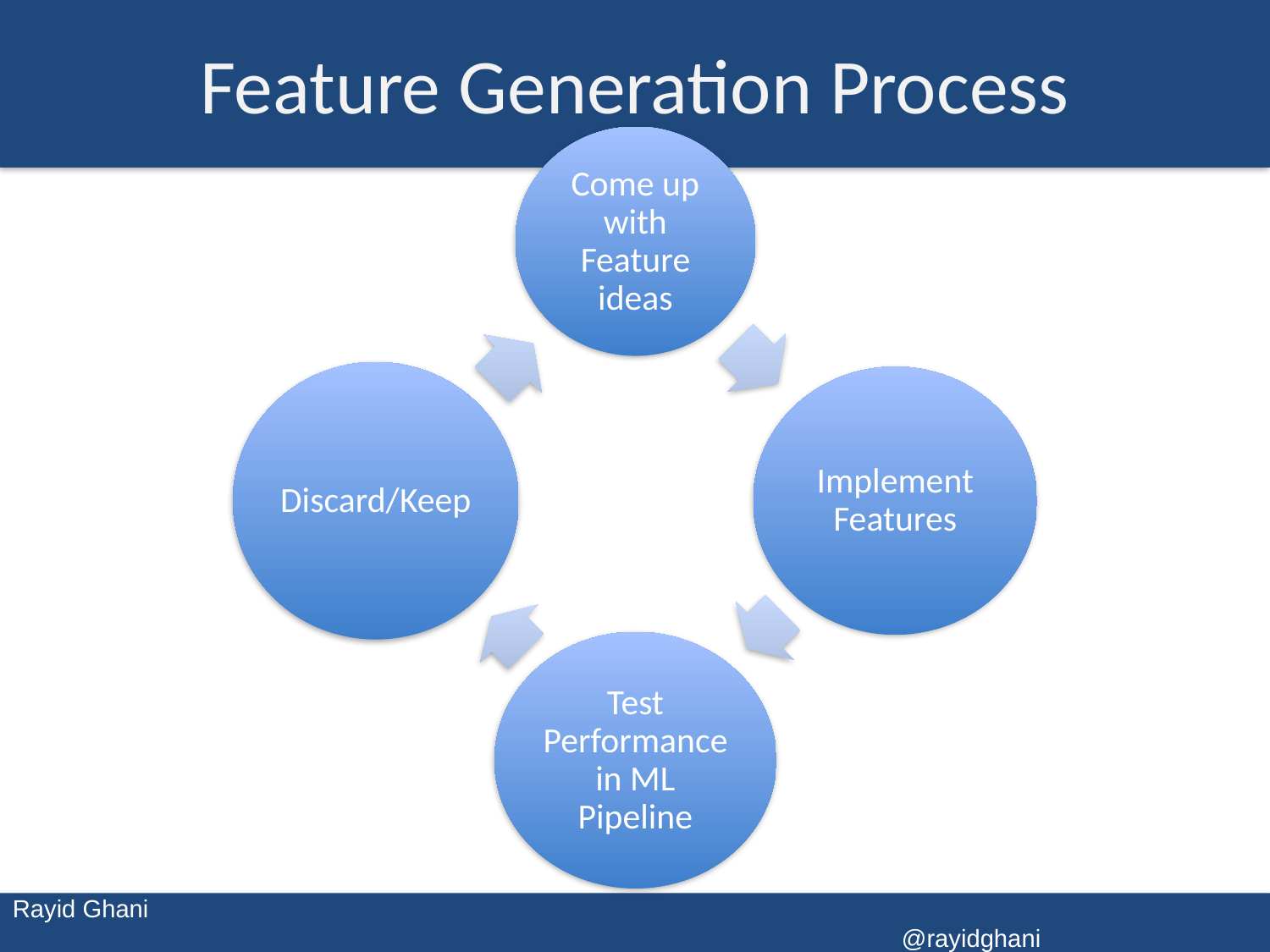

# Feature Generation Process
Come up with Feature ideas

Implement Features

Test Performance in ML Pipeline

Discard/Keep